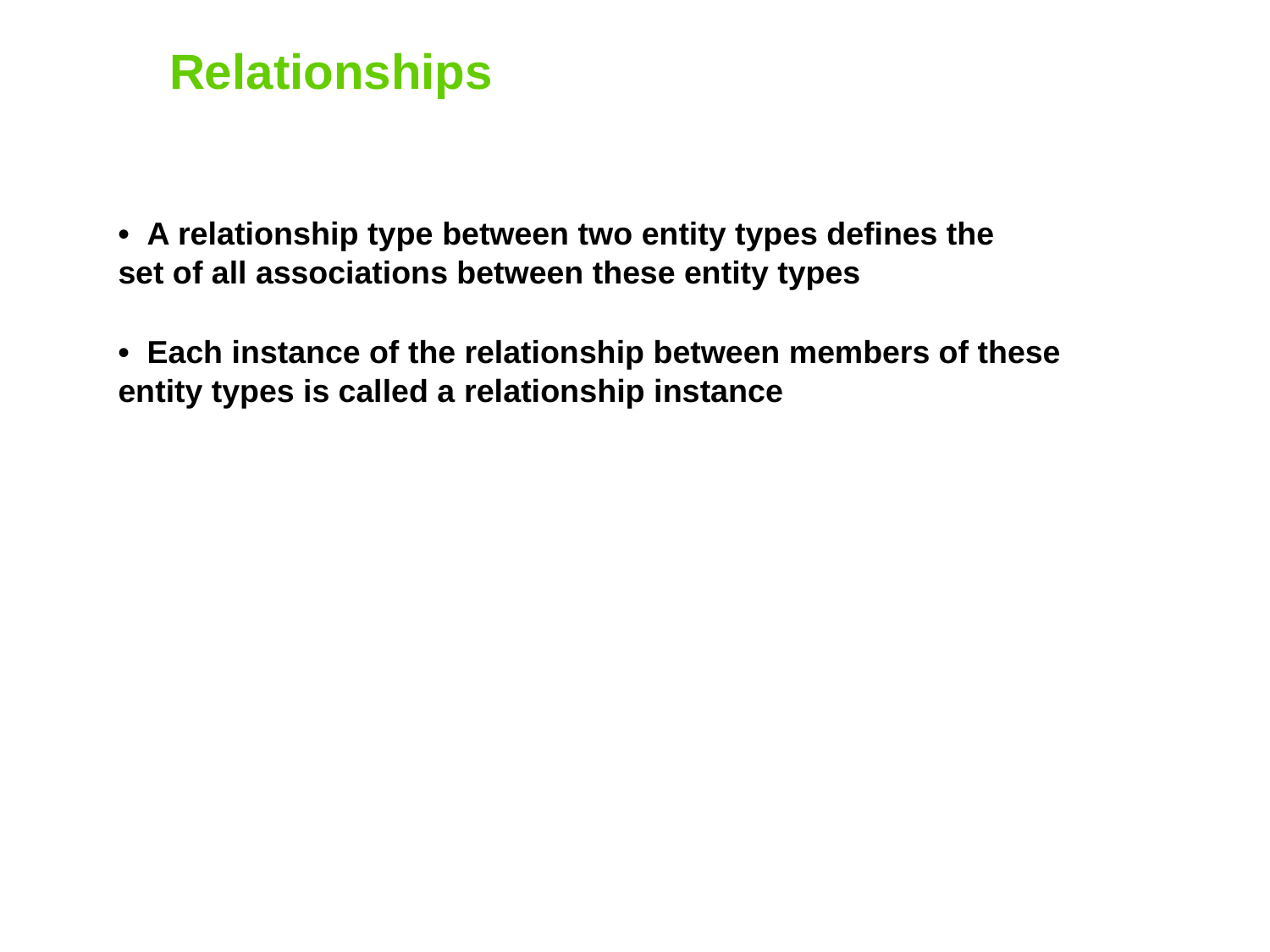

Relationships

•  A relationship type between two entity types defines the set of all associations between these entity types

•  Each instance of the relationship between members of these entity types is called a relationship instance